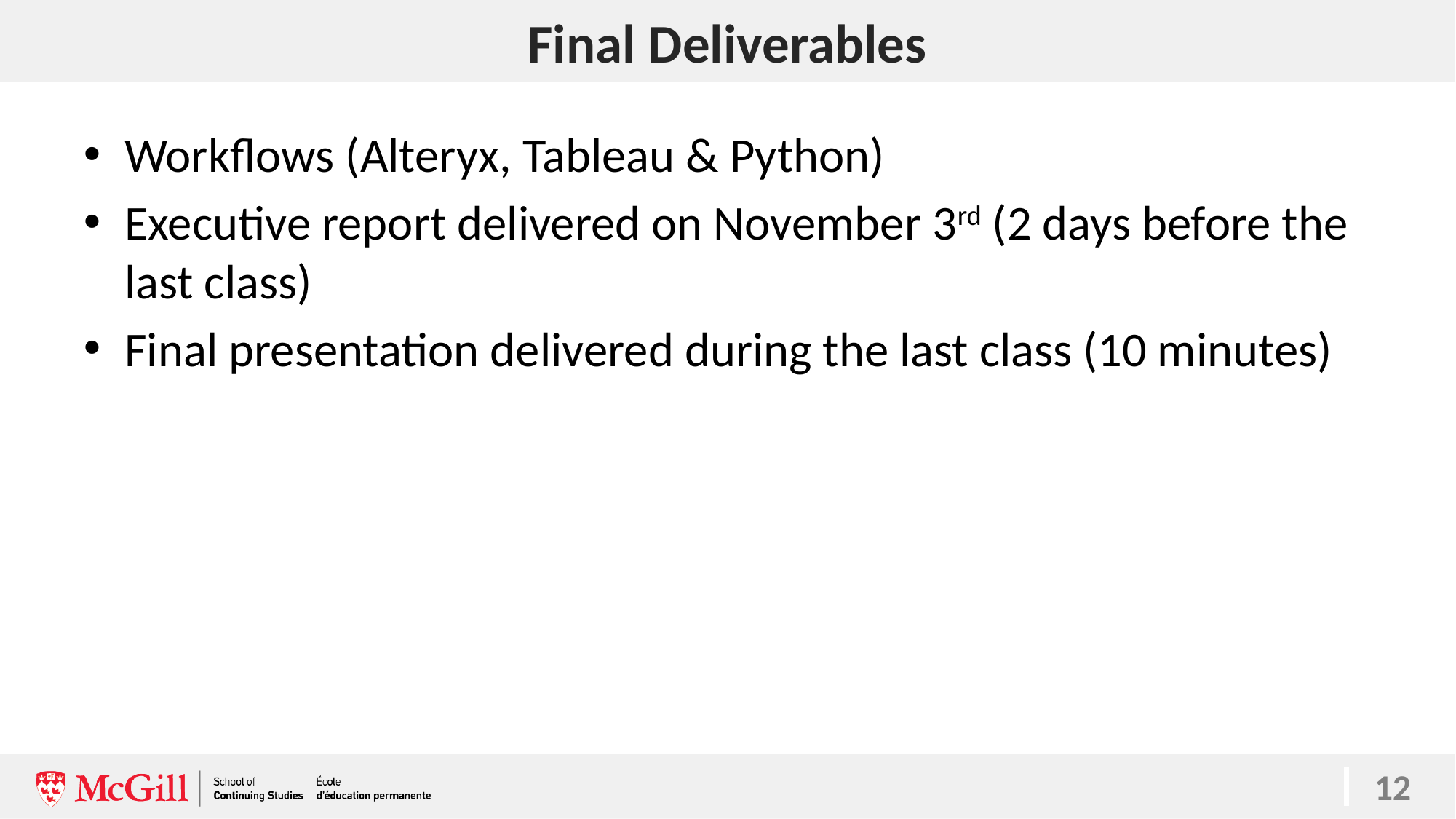

# Final Deliverables
Workflows (Alteryx, Tableau & Python)
Executive report delivered on November 3rd (2 days before the last class)
Final presentation delivered during the last class (10 minutes)